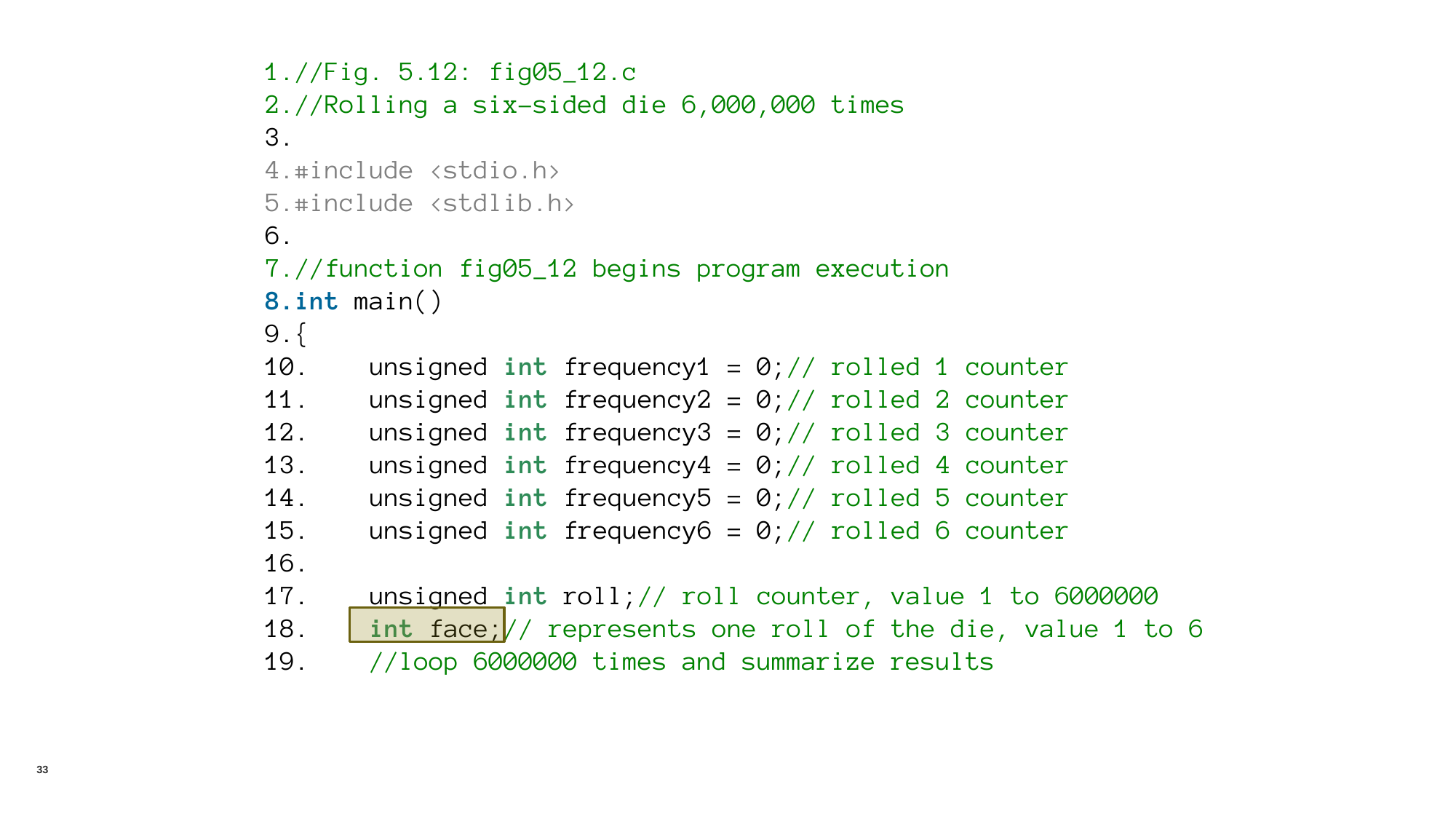

//Fig. 5.12: fig05_12.c
//Rolling a six-sided die 6,000,000 times

#include <stdio.h>
#include <stdlib.h>

//function fig05_12 begins program execution
int main()
{
    unsigned int frequency1 = 0;// rolled 1 counter
    unsigned int frequency2 = 0;// rolled 2 counter
    unsigned int frequency3 = 0;// rolled 3 counter
    unsigned int frequency4 = 0;// rolled 4 counter
    unsigned int frequency5 = 0;// rolled 5 counter
    unsigned int frequency6 = 0;// rolled 6 counter

    unsigned int roll;// roll counter, value 1 to 6000000
    int face;// represents one roll of the die, value 1 to 6
    //loop 6000000 times and summarize results

33